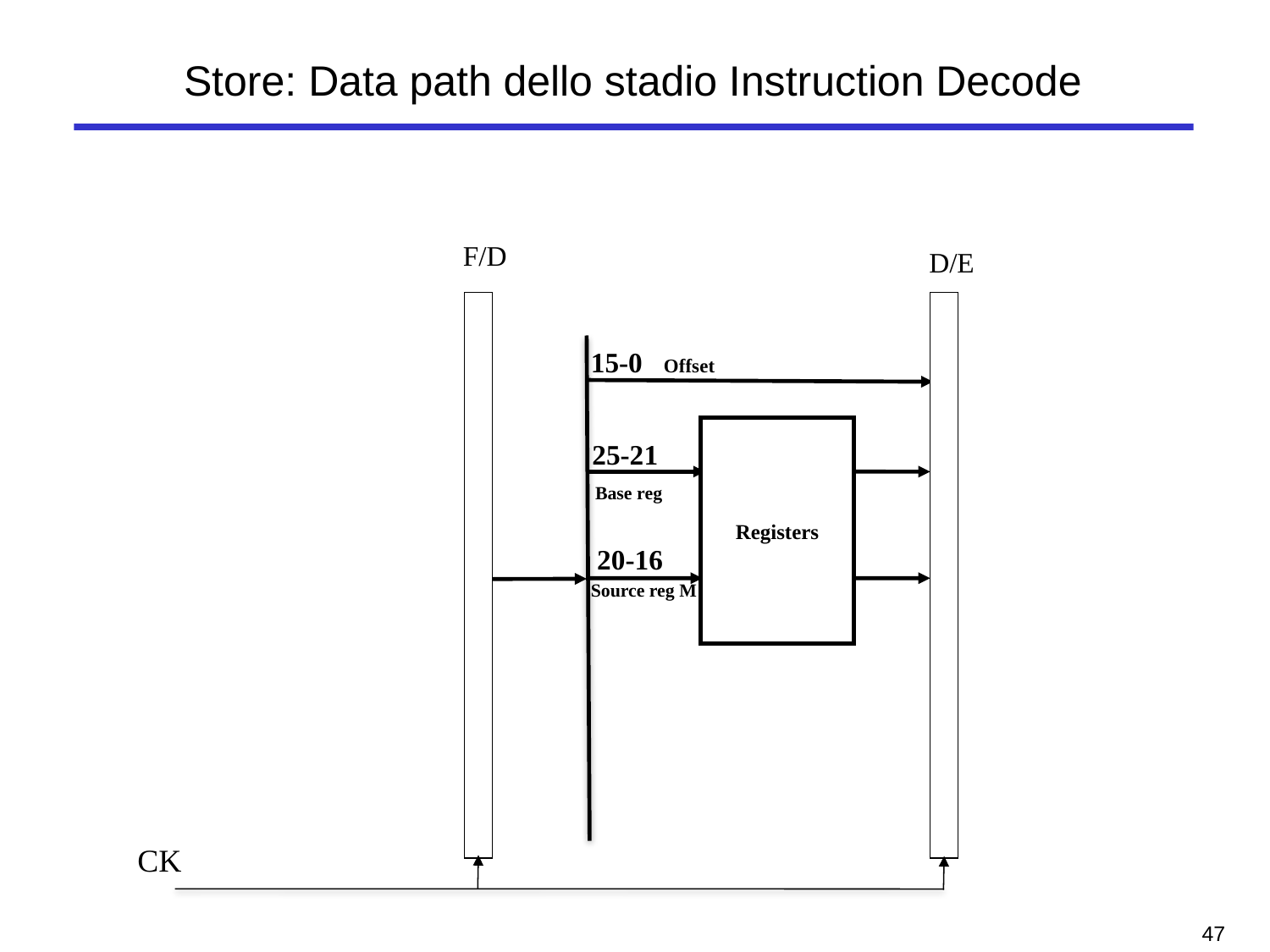

# Store: Data path dello stadio Instruction Decode

F/D
D/E
15-0   Offset

Registers

25-21
Base reg

20-16

Source reg M
CK

47